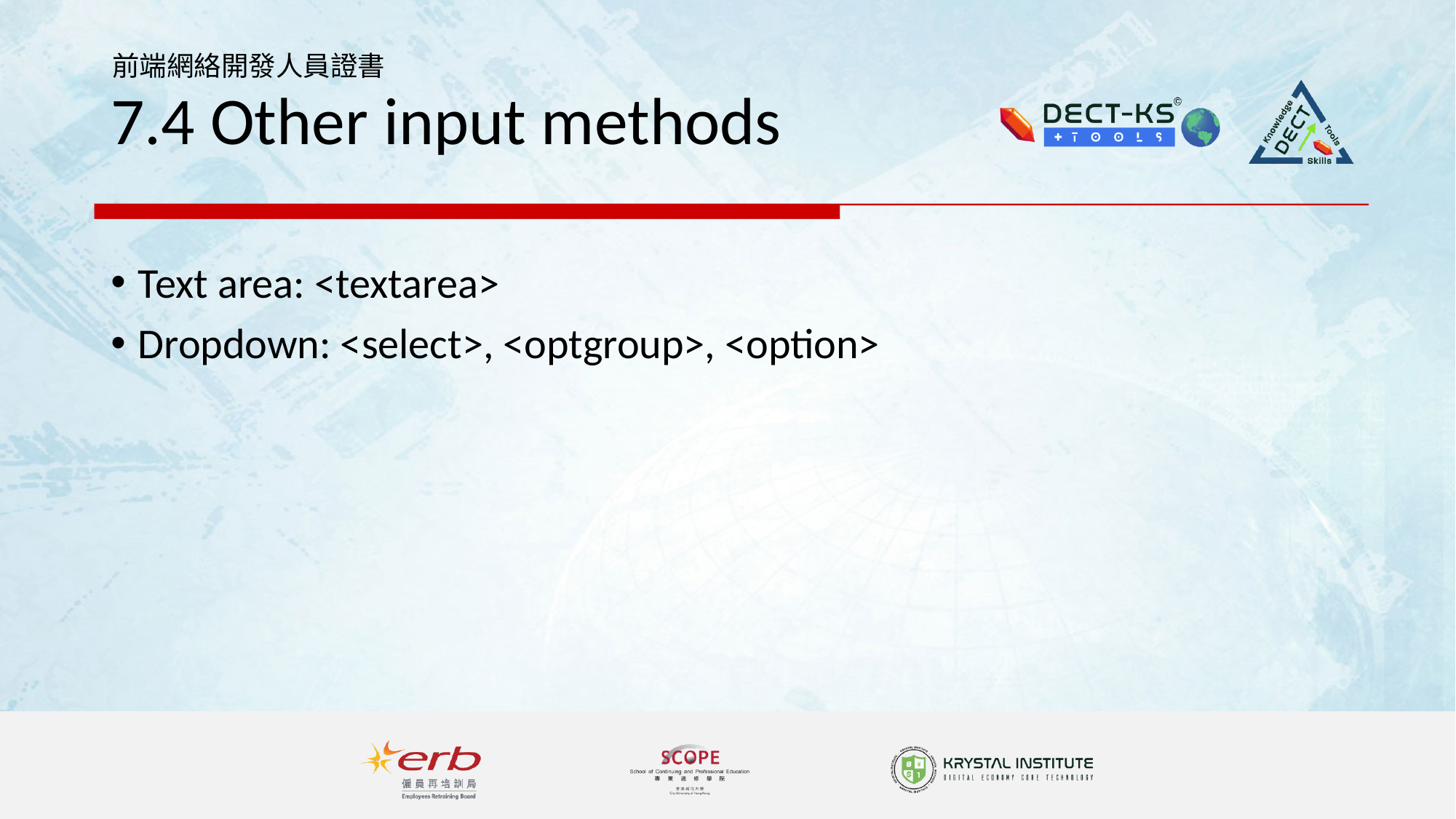

# 7.4 Other input methods
Text area: <textarea>
Dropdown: <select>, <optgroup>, <option>